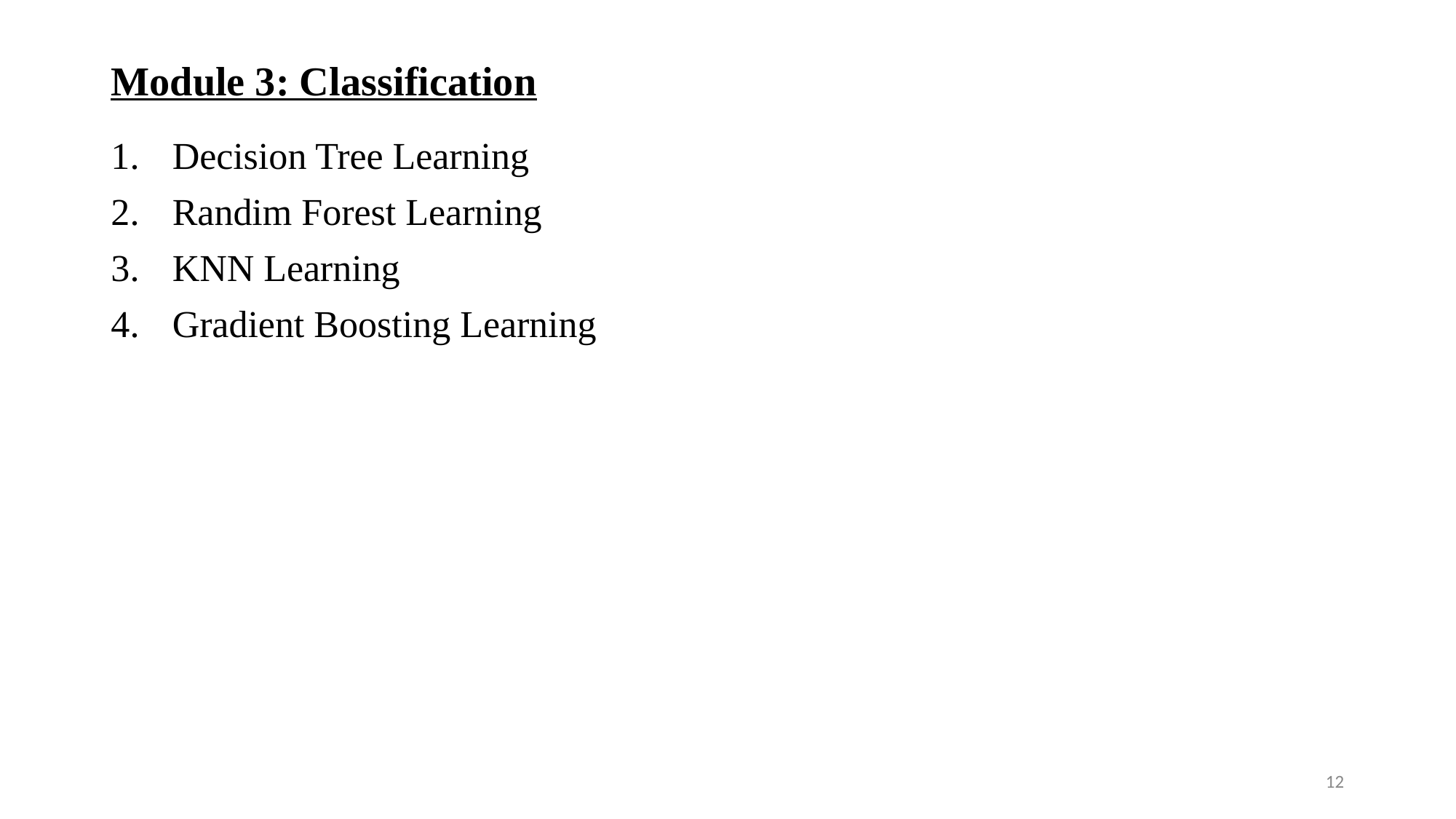

# Module 3: Classification
Decision Tree Learning
Randim Forest Learning
KNN Learning
Gradient Boosting Learning
12